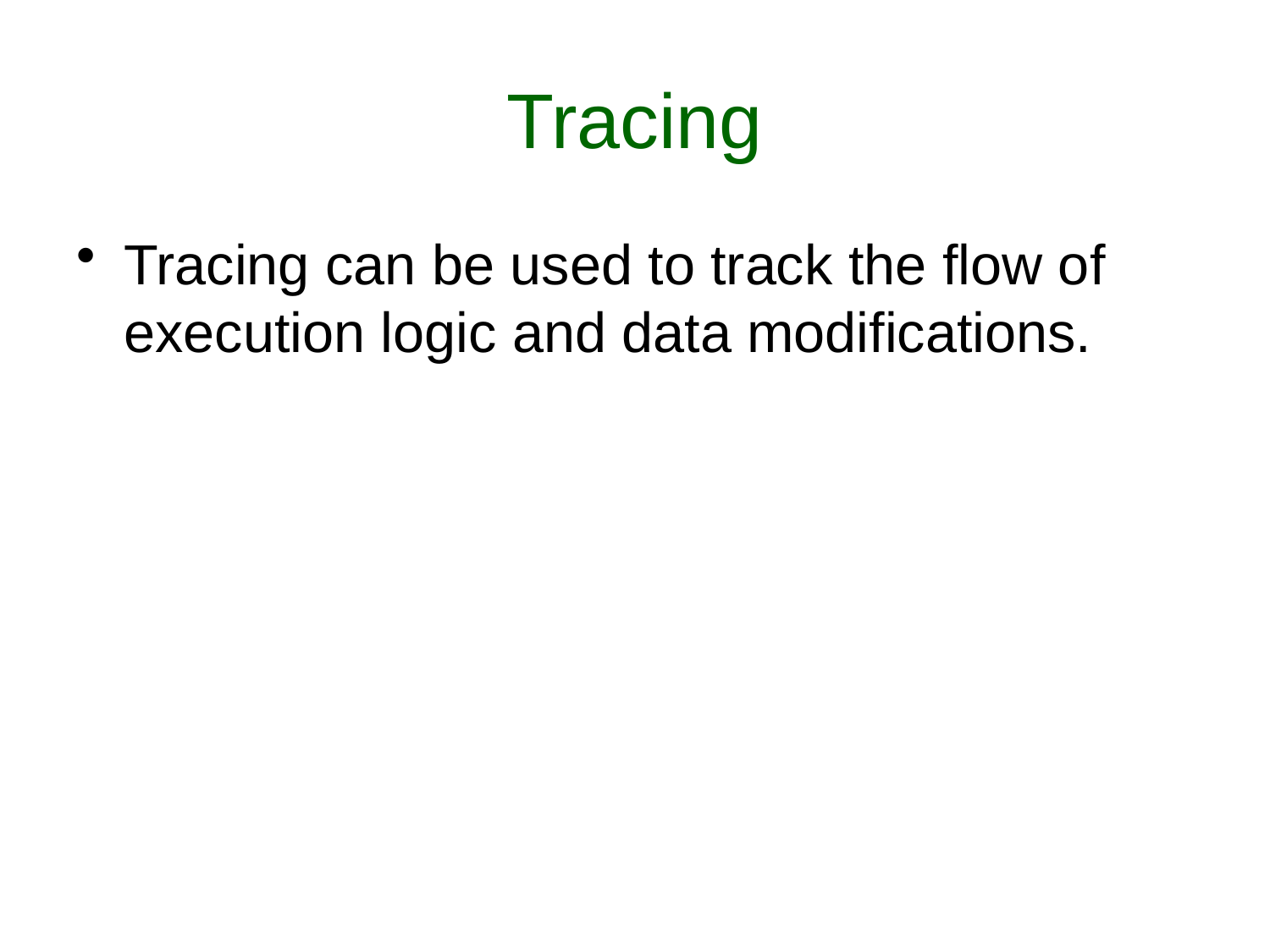

# Tracing
Tracing can be used to track the flow of execution logic and data modifications.